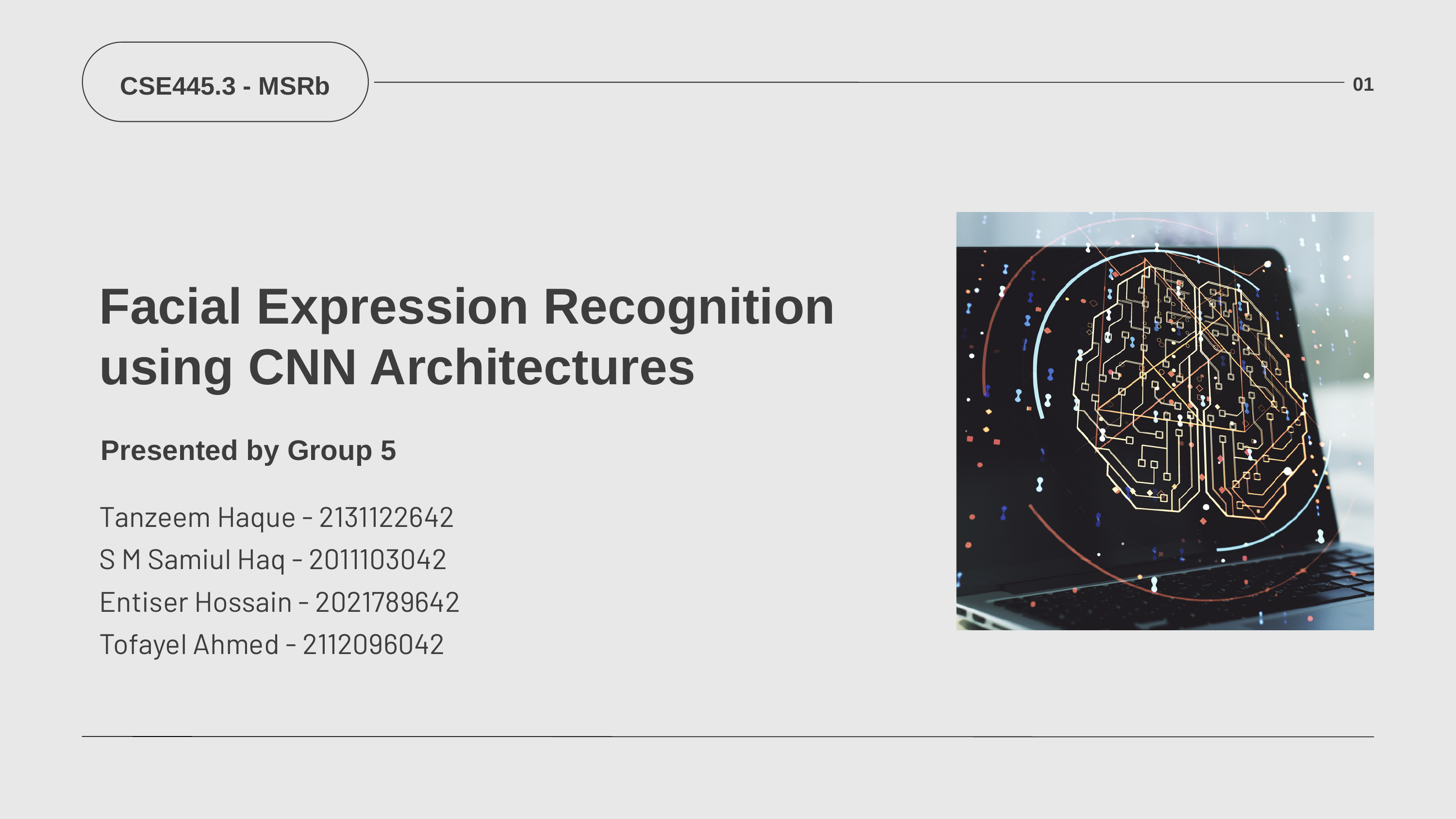

CSE445.3 - MSRb
01

Facial Expression Recognition using CNN Architectures
Presented by Group 5
Tanzeem Haque - 2131122642
S M Samiul Haq - 2011103042
Entiser Hossain - 2021789642
Tofayel Ahmed - 2112096042